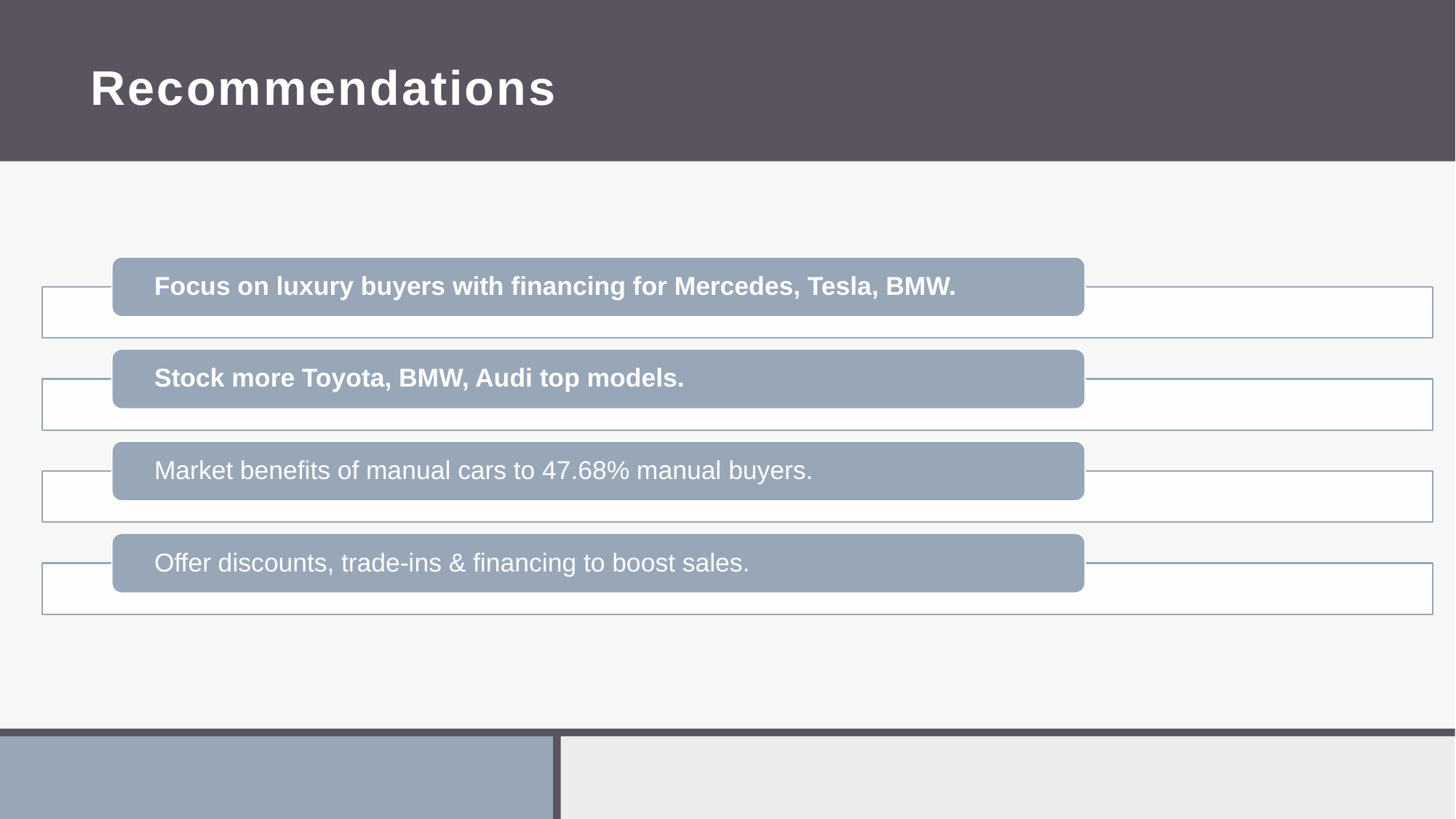

# Recommendations
Focus on luxury buyers with financing for Mercedes, Tesla, BMW.
Stock more Toyota, BMW, Audi top models.
Market benefits of manual cars to 47.68% manual buyers.
Offer discounts, trade-ins & financing to boost sales.